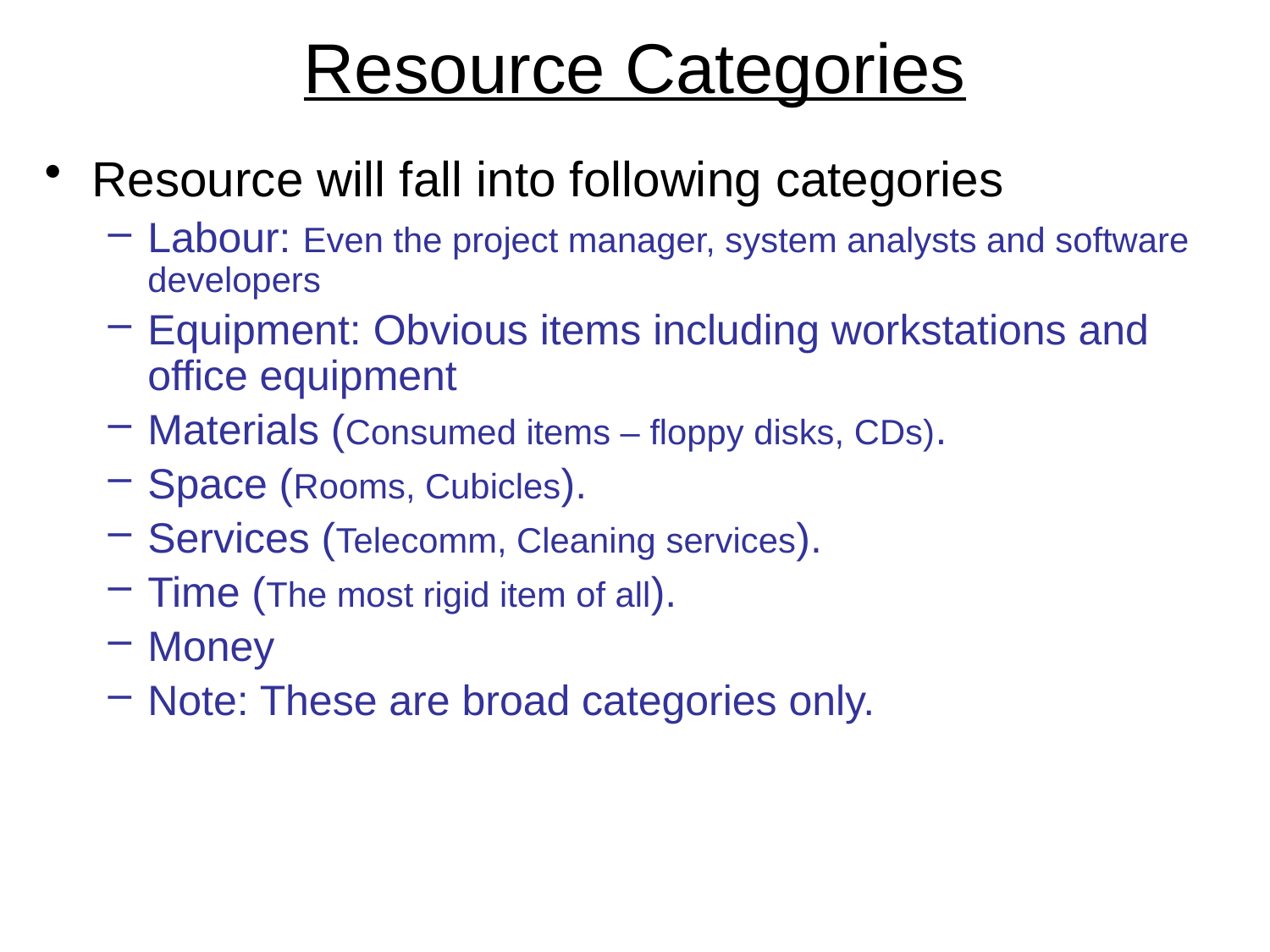

# Resource Categories
Resource will fall into following categories
Labour: Even the project manager, system analysts and software developers
Equipment: Obvious items including workstations and office equipment
Materials (Consumed items – floppy disks, CDs).
Space (Rooms, Cubicles).
Services (Telecomm, Cleaning services).
Time (The most rigid item of all).
Money
Note: These are broad categories only.